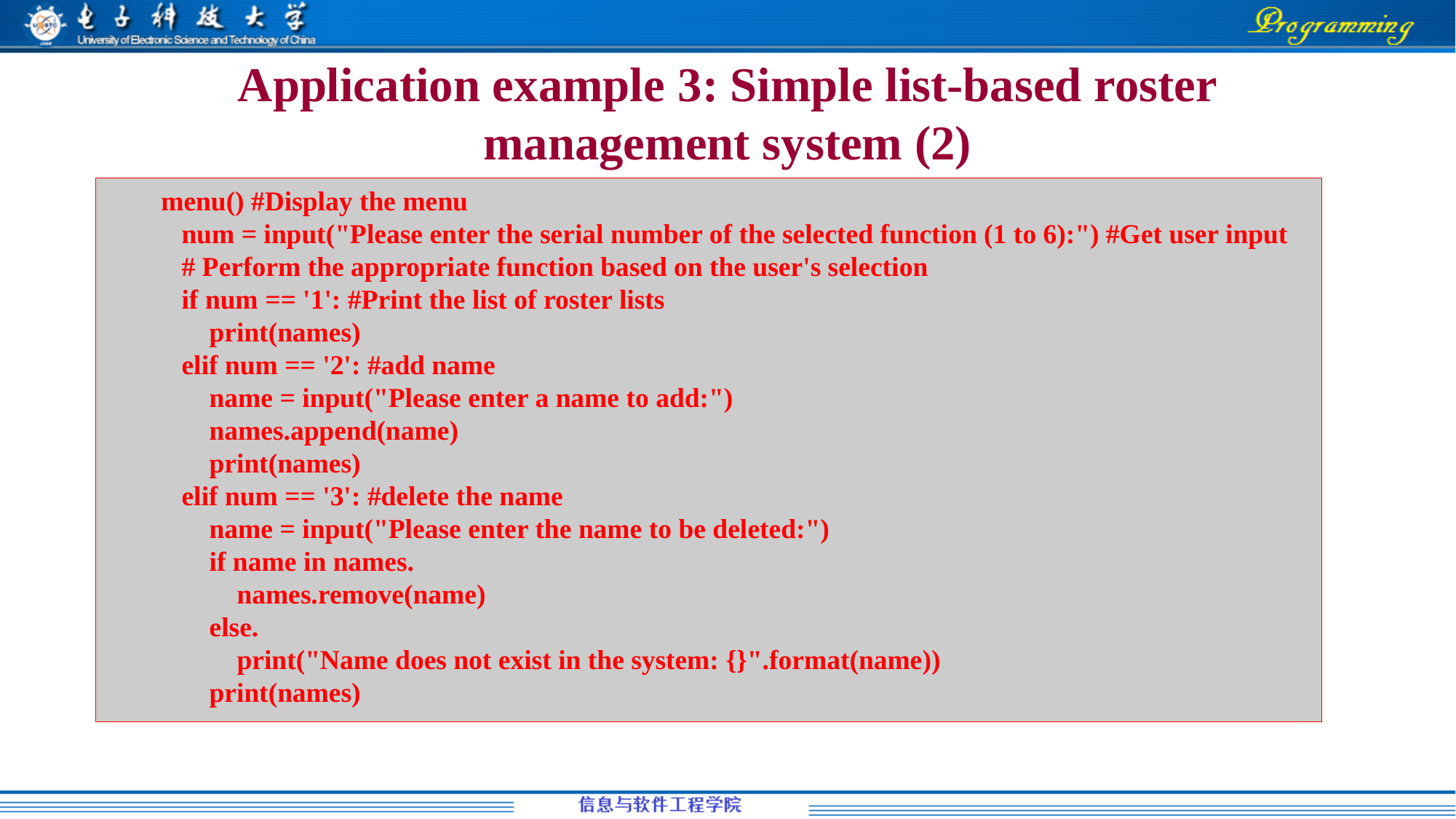

# Application example 3: Simple list-based roster management system (2)
 menu() #Display the menu
    num = input("Please enter the serial number of the selected function (1 to 6):") #Get user input
    # Perform the appropriate function based on the user's selection
    if num == '1': #Print the list of roster lists
        print(names)
    elif num == '2': #add name
        name = input("Please enter a name to add:")
        names.append(name)
        print(names)
    elif num == '3': #delete the name
        name = input("Please enter the name to be deleted:")
        if name in names.
            names.remove(name)
        else.
            print("Name does not exist in the system: {}".format(name))
        print(names)